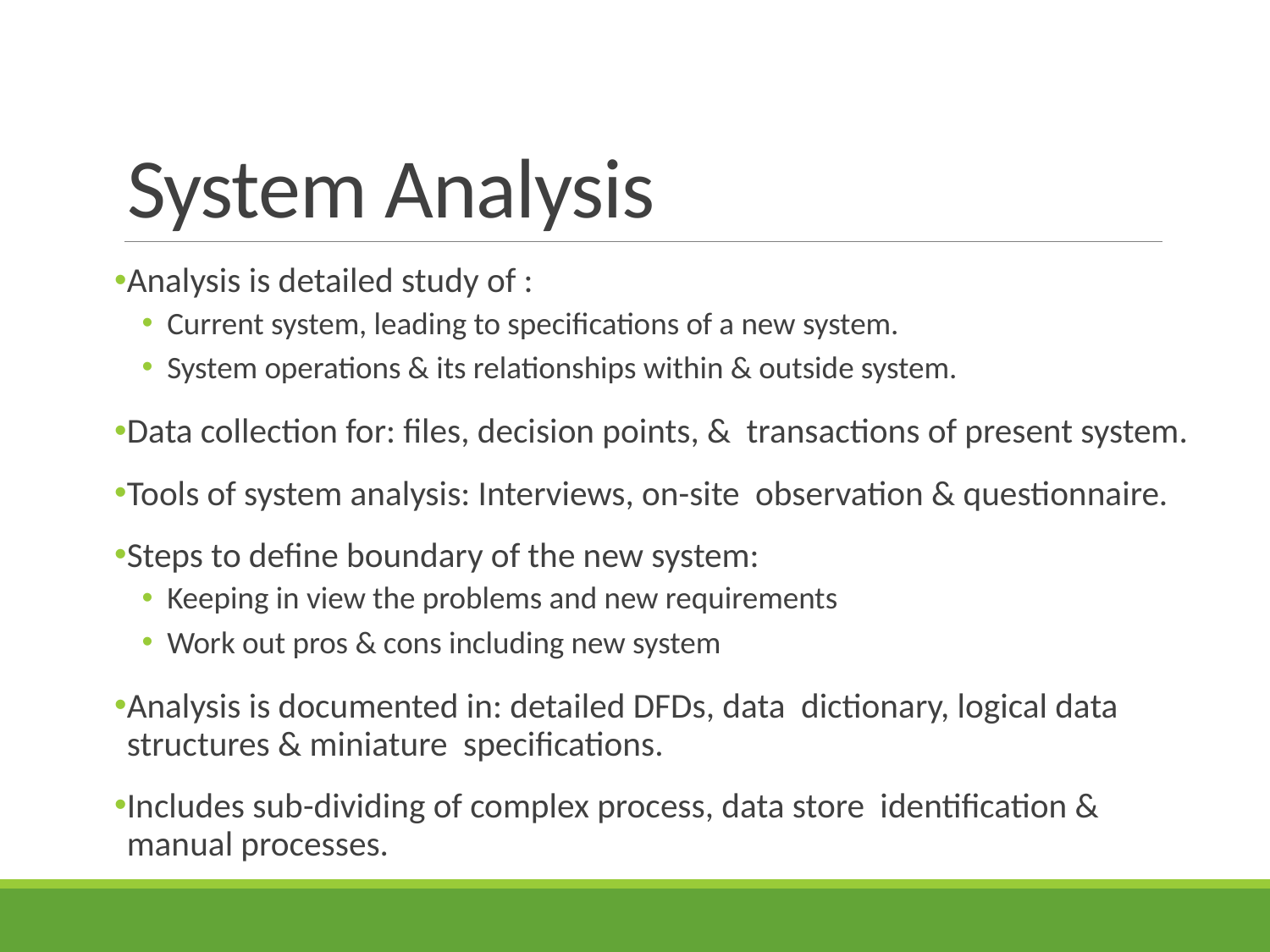

# System Analysis
Analysis is detailed study of :
Current system, leading to specifications of a new system.
System operations & its relationships within & outside system.
Data collection for: files, decision points, &  transactions of present system.
Tools of system analysis: Interviews, on-site  observation & questionnaire.
Steps to define boundary of the new system:
Keeping in view the problems and new requirements
Work out pros & cons including new system
Analysis is documented in: detailed DFDs, data  dictionary, logical data structures & miniature  specifications.
Includes sub-dividing of complex process, data store  identification & manual processes.